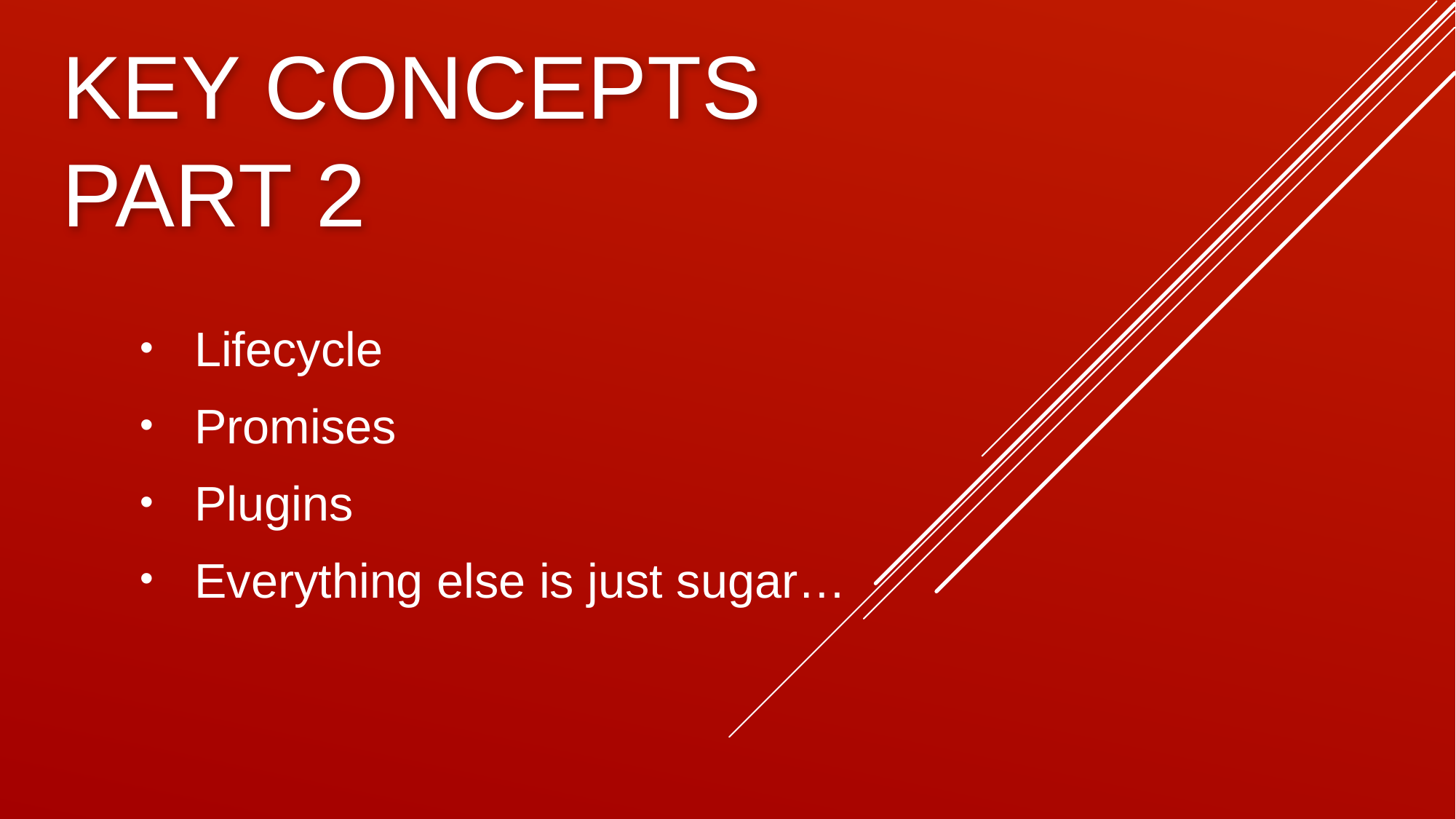

Key Concepts
Part 2
Lifecycle
Promises
Plugins
Everything else is just sugar…